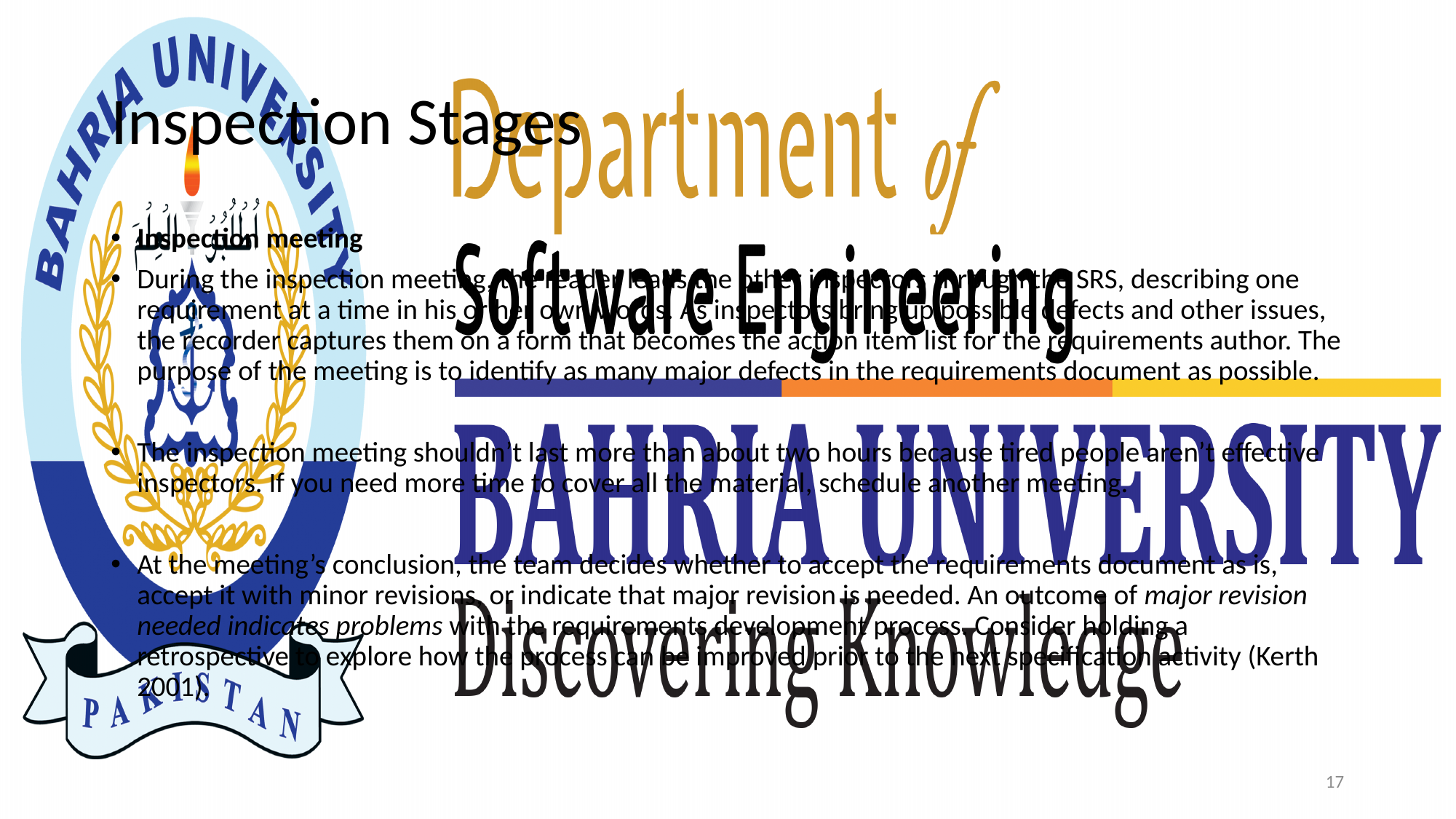

# Inspection Stages
Inspection meeting
During the inspection meeting, the reader leads the other inspectors through the SRS, describing one requirement at a time in his or her own words. As inspectors bring up possible defects and other issues, the recorder captures them on a form that becomes the action item list for the requirements author. The purpose of the meeting is to identify as many major defects in the requirements document as possible.

The inspection meeting shouldn’t last more than about two hours because tired people aren’t effective inspectors. If you need more time to cover all the material, schedule another meeting.

At the meeting’s conclusion, the team decides whether to accept the requirements document as is, accept it with minor revisions, or indicate that major revision is needed. An outcome of major revision needed indicates problems with the requirements development process. Consider holding a retrospective to explore how the process can be improved prior to the next specification activity (Kerth 2001).

17